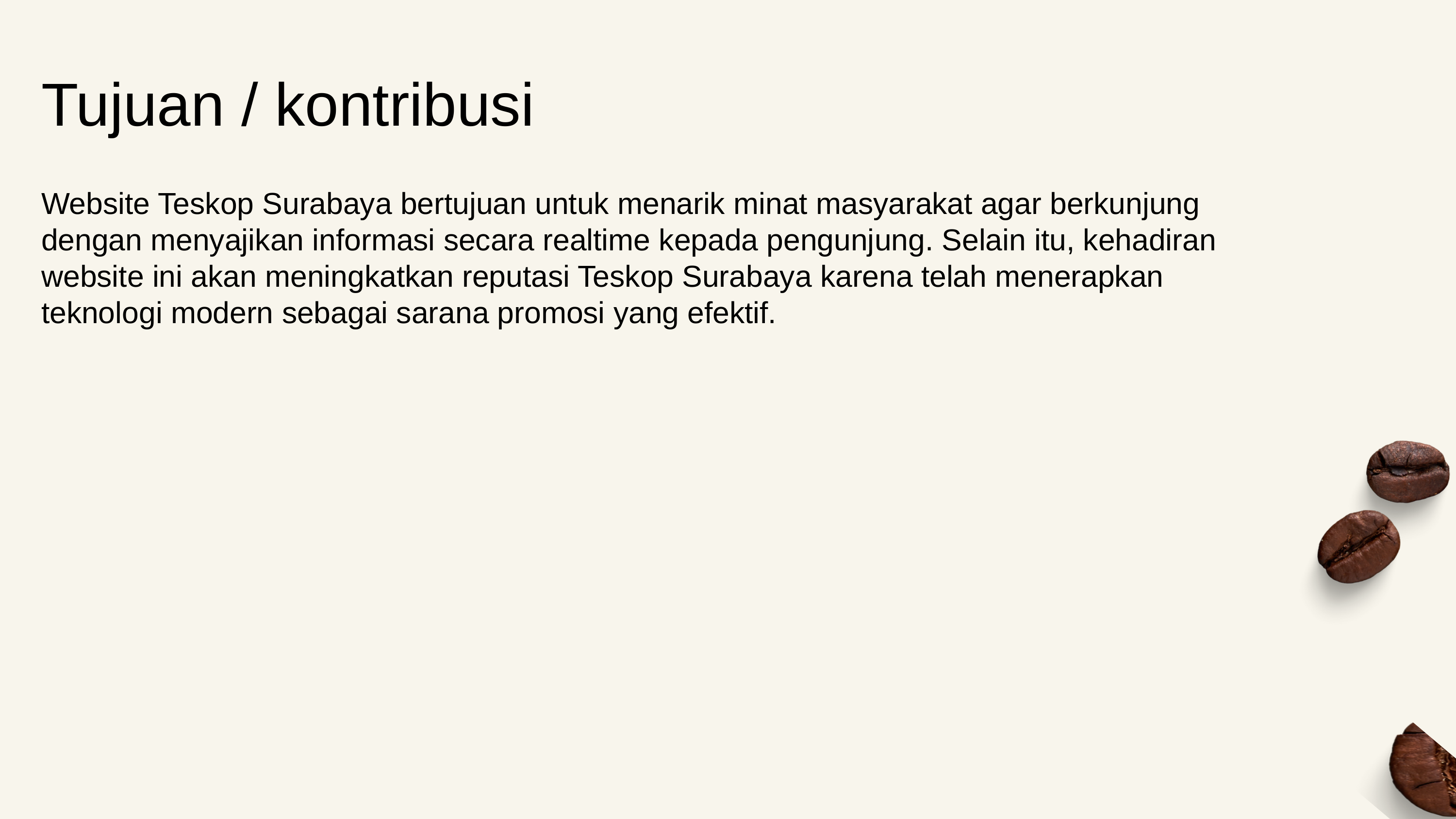

Tujuan / kontribusi
Website Teskop Surabaya bertujuan untuk menarik minat masyarakat agar berkunjung dengan menyajikan informasi secara realtime kepada pengunjung. Selain itu, kehadiran website ini akan meningkatkan reputasi Teskop Surabaya karena telah menerapkan teknologi modern sebagai sarana promosi yang efektif.